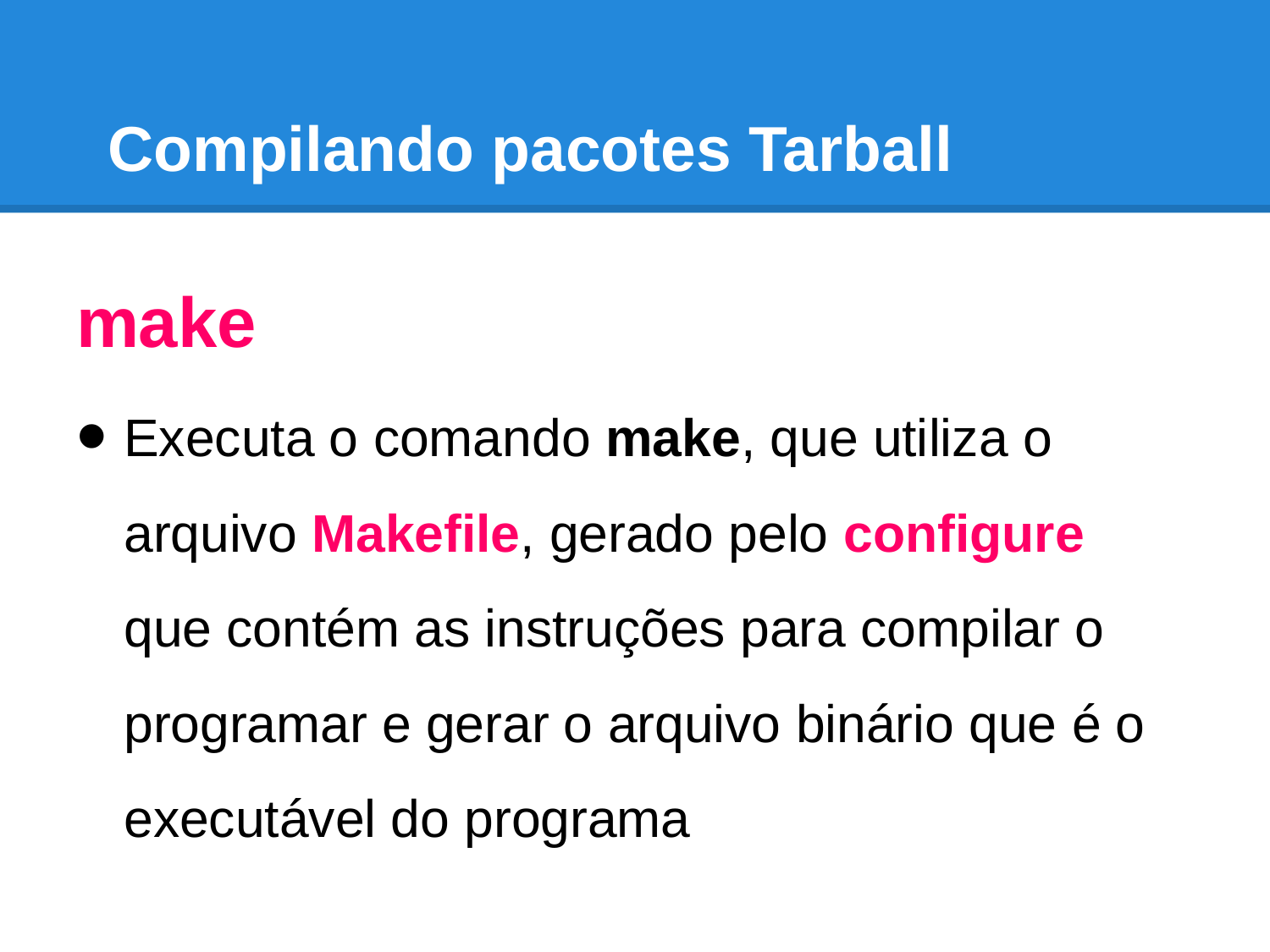

# Compilando pacotes Tarball
make
Executa o comando make, que utiliza o arquivo Makefile, gerado pelo configure  que contém as instruções para compilar o programar e gerar o arquivo binário que é o executável do programa